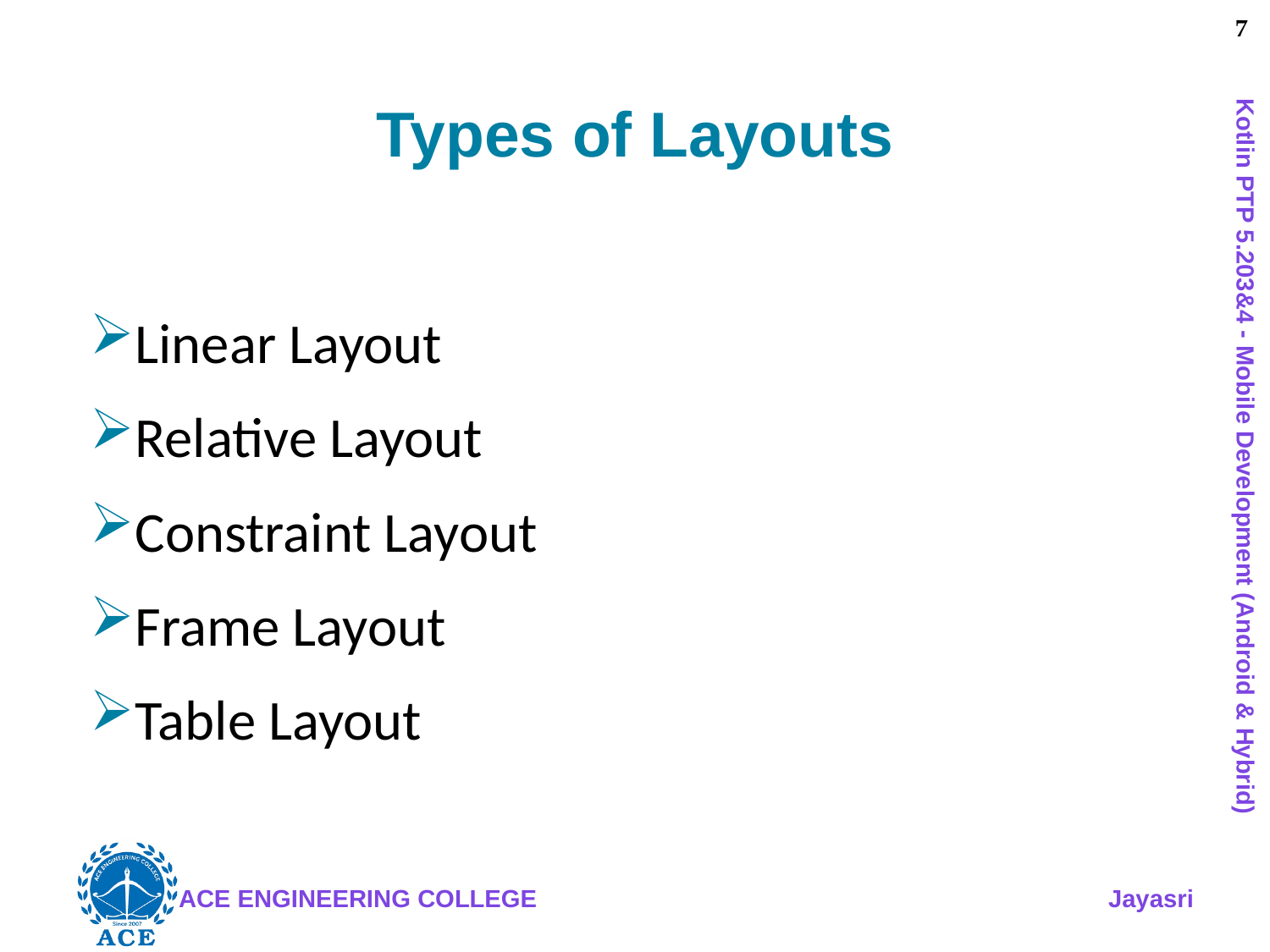

# Types of Layouts

Linear Layout
Relative Layout
Constraint Layout
Frame Layout
Table Layout